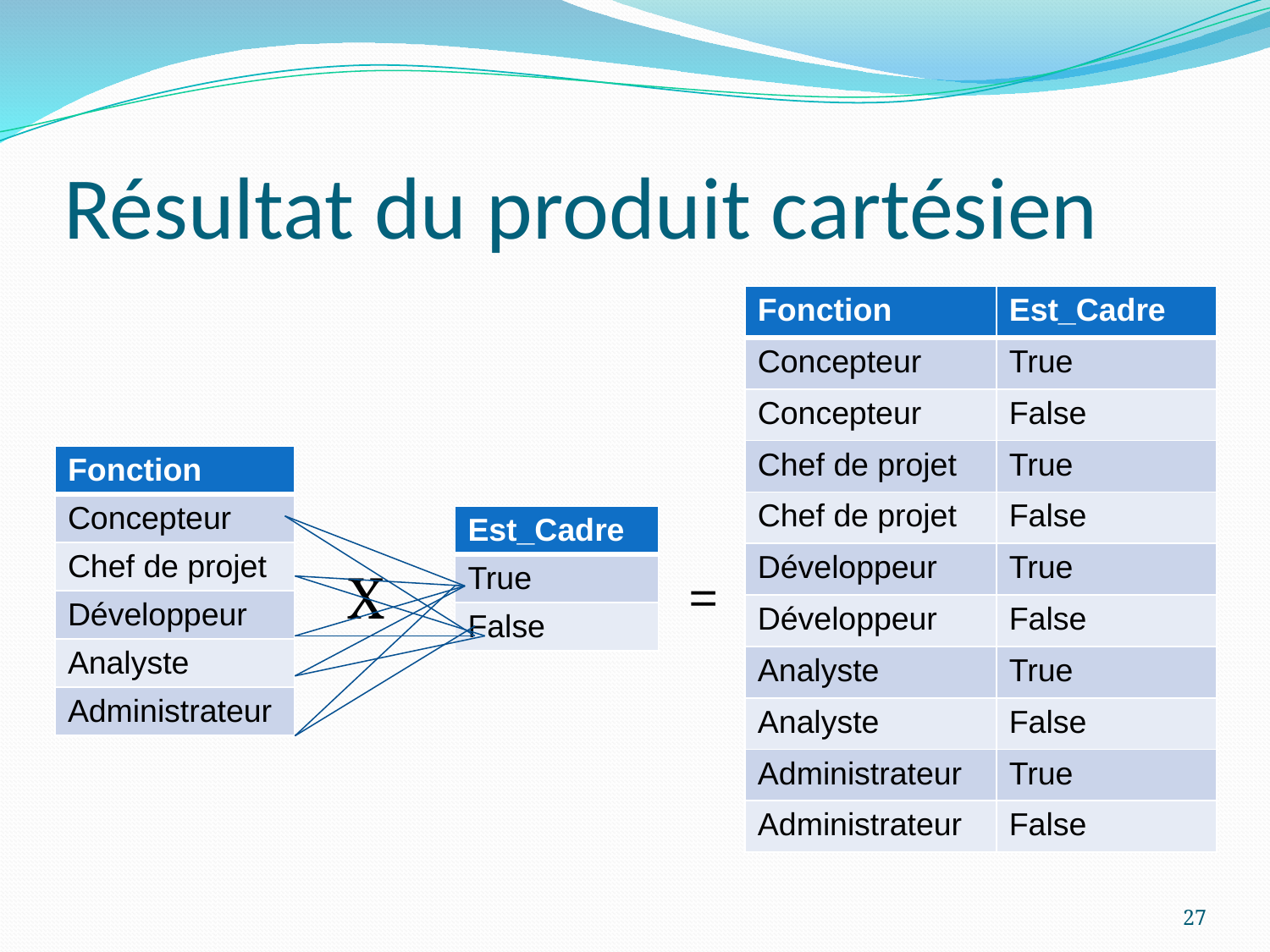

# Résultat du produit cartésien
| Fonction | Est\_Cadre |
| --- | --- |
| Concepteur | True |
| Concepteur | False |
| Chef de projet | True |
| Chef de projet | False |
| Développeur | True |
| Développeur | False |
| Analyste | True |
| Analyste | False |
| Administrateur | True |
| Administrateur | False |
| Fonction |
| --- |
| Concepteur |
| Chef de projet |
| Développeur |
| Analyste |
| Administrateur |
| Est\_Cadre |
| --- |
| True |
| False |
X
=
27